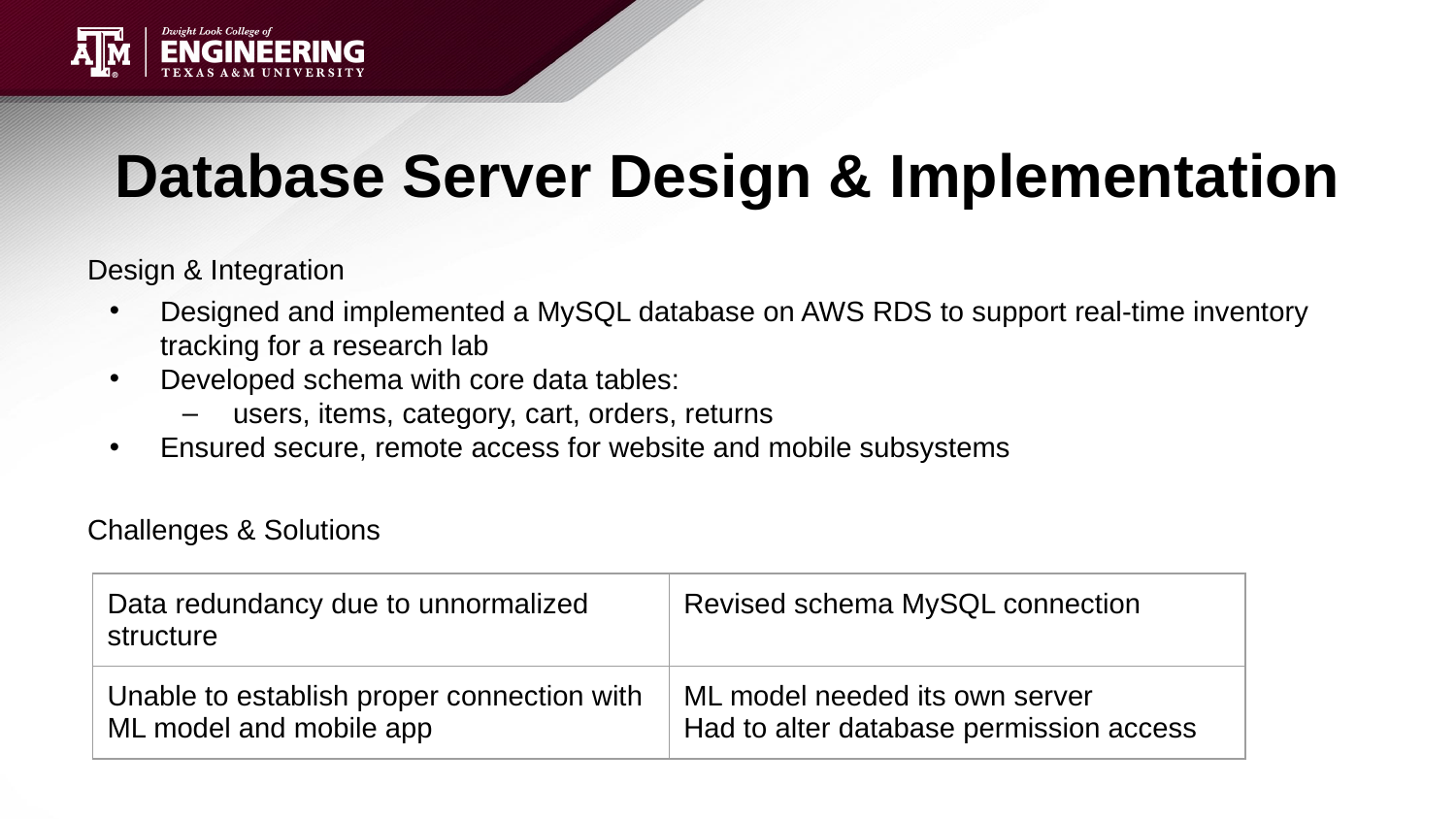

# Database Server Design & Implementation
Design & Integration
Designed and implemented a MySQL database on AWS RDS to support real-time inventory tracking for a research lab
Developed schema with core data tables:
users, items, category, cart, orders, returns
Ensured secure, remote access for website and mobile subsystems

Challenges & Solutions

| Data redundancy due to unnormalized structure | Revised schema MySQL connection |
| --- | --- |
| Unable to establish proper connection with ML model and mobile app | ML model needed its own server Had to alter database permission access |